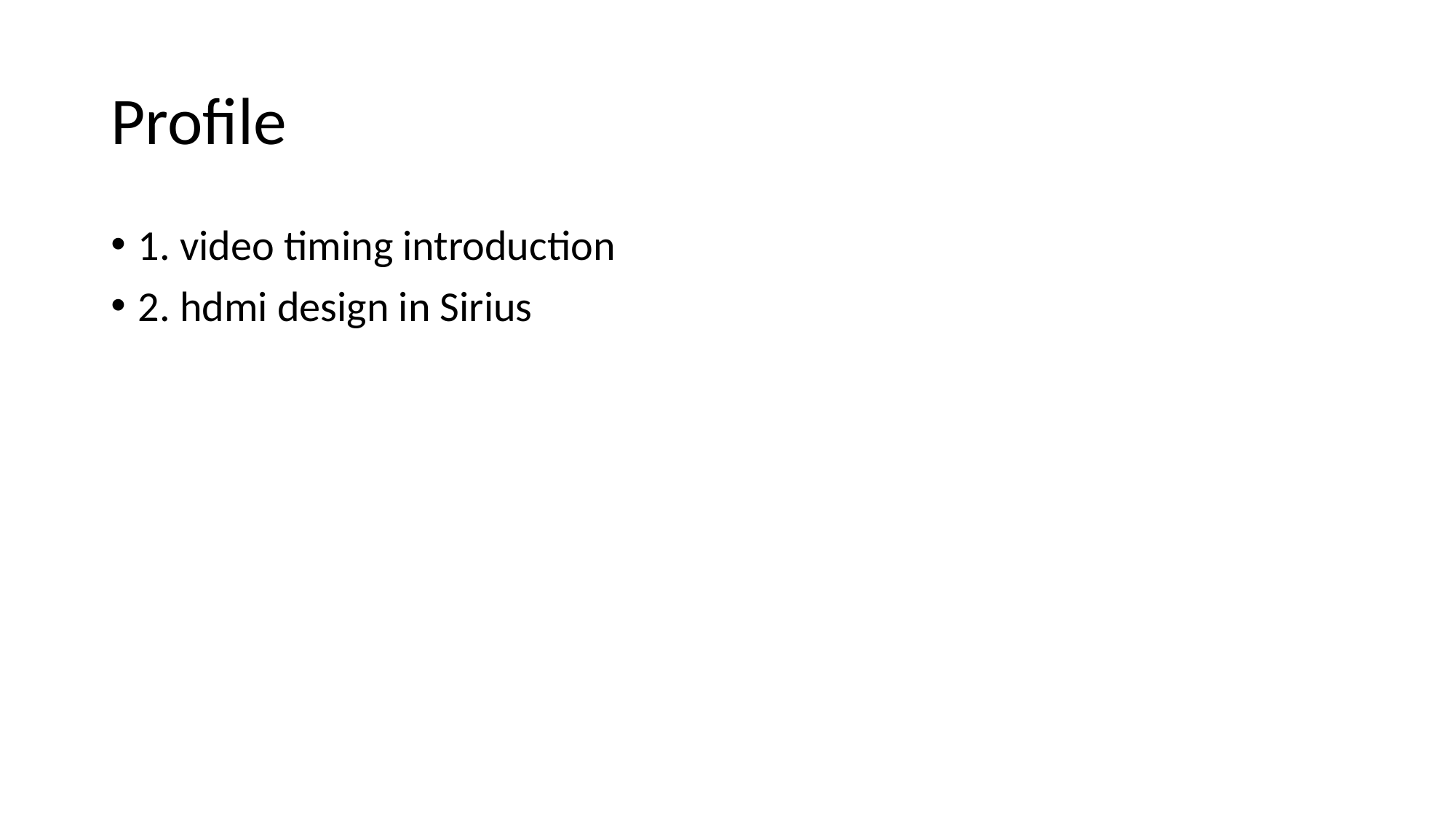

# Profile
1. video timing introduction
2. hdmi design in Sirius